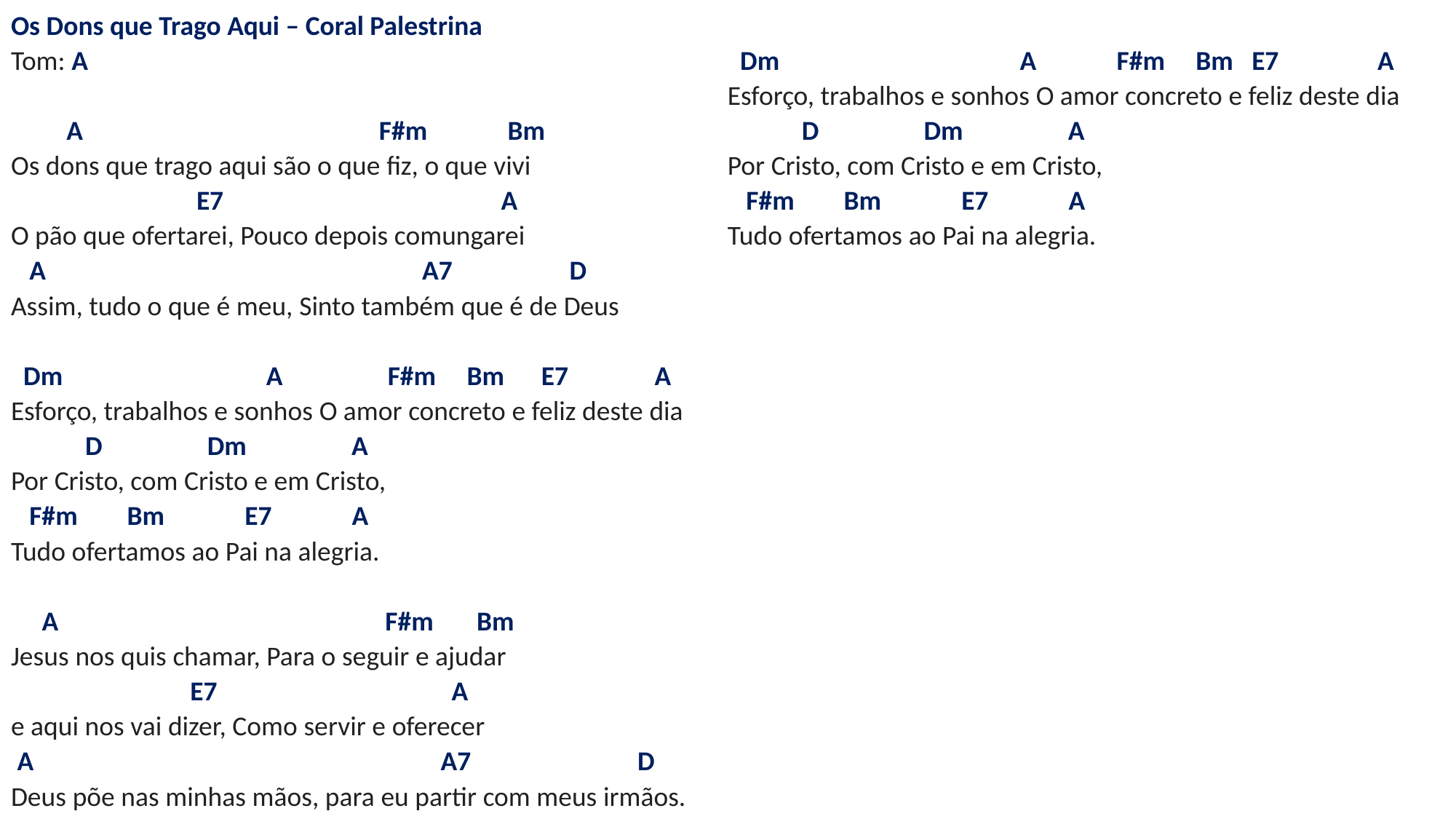

# Os Dons que Trago Aqui – Coral Palestrina Tom: A   A                                                F#m             Bm Os dons que trago aqui são o que fiz, o que vivi E7                                             A O pão que ofertarei, Pouco depois comungarei A                                                             A7                   D Assim, tudo o que é meu, Sinto também que é de Deus   Dm                                 A                 F#m     Bm      E7              A Esforço, trabalhos e sonhos O amor concreto e feliz deste dia D                 Dm                 A Por Cristo, com Cristo e em Cristo, F#m        Bm             E7             A Tudo ofertamos ao Pai na alegria.   A                                                     F#m       Bm Jesus nos quis chamar, Para o seguir e ajudar E7                                      A e aqui nos vai dizer, Como servir e oferecer A                                                                  A7                           D Deus põe nas minhas mãos, para eu partir com meus irmãos.   Dm                                       A             F#m     Bm   E7                A Esforço, trabalhos e sonhos O amor concreto e feliz deste dia D                 Dm                 A Por Cristo, com Cristo e em Cristo, F#m        Bm             E7             A Tudo ofertamos ao Pai na alegria.